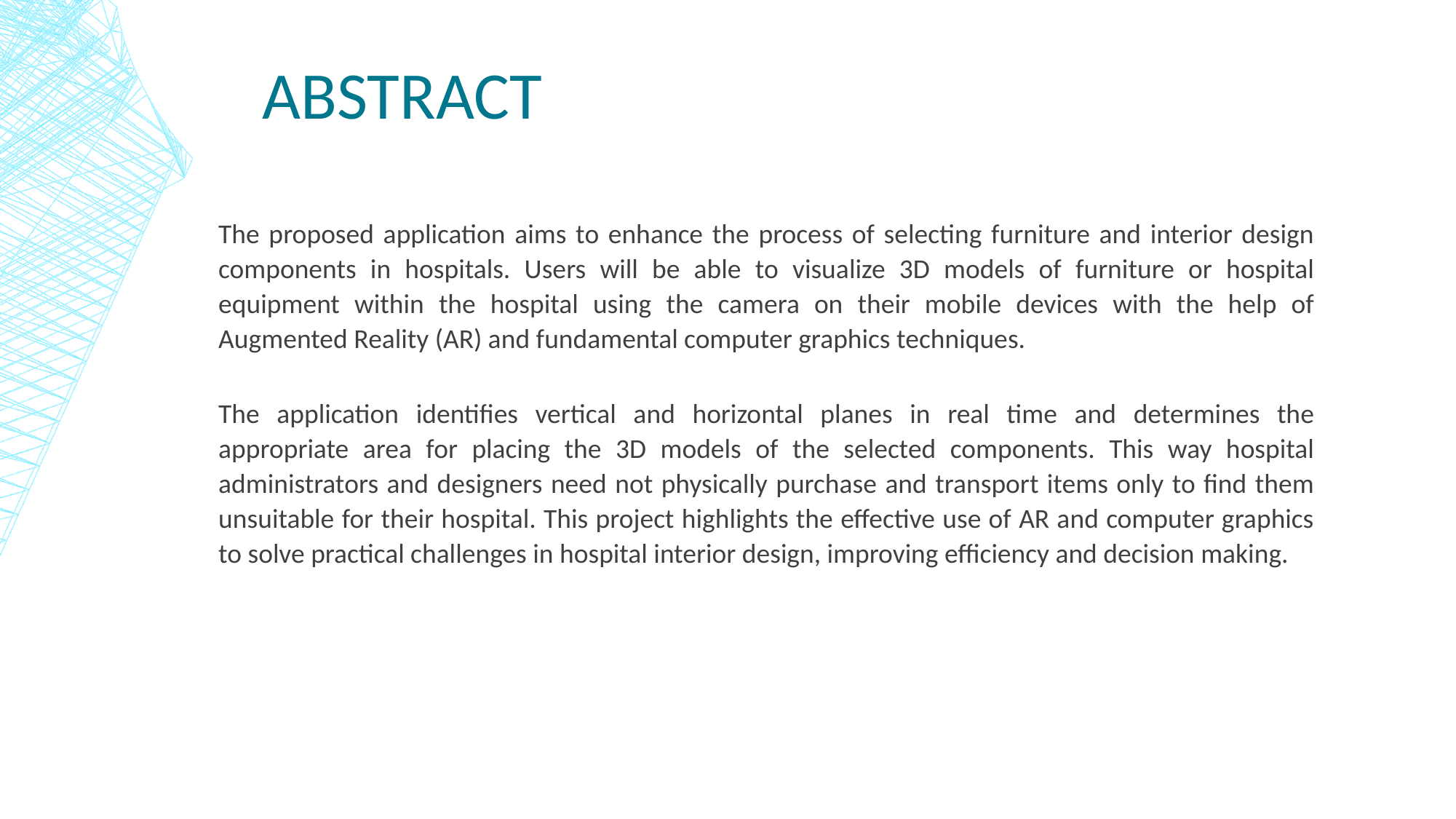

# Abstract
The proposed application aims to enhance the process of selecting furniture and interior design components in hospitals. Users will be able to visualize 3D models of furniture or hospital equipment within the hospital using the camera on their mobile devices with the help of Augmented Reality (AR) and fundamental computer graphics techniques.
The application identifies vertical and horizontal planes in real time and determines the appropriate area for placing the 3D models of the selected components. This way hospital administrators and designers need not physically purchase and transport items only to find them unsuitable for their hospital. This project highlights the effective use of AR and computer graphics to solve practical challenges in hospital interior design, improving efficiency and decision making.